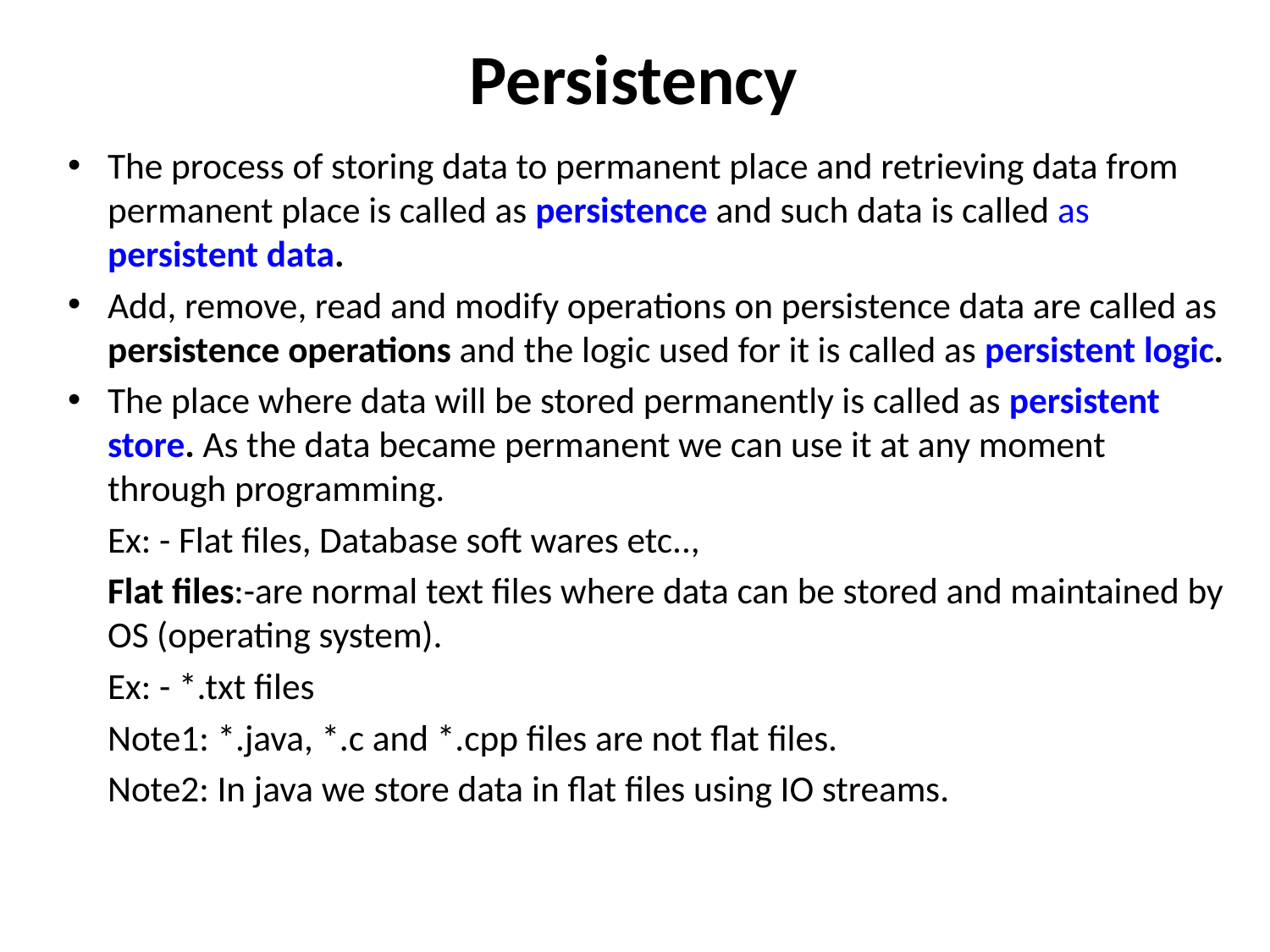

# Persistency
The process of storing data to permanent place and retrieving data from permanent place is called as persistence and such data is called as persistent data.
Add, remove, read and modify operations on persistence data are called as persistence operations and the logic used for it is called as persistent logic.
The place where data will be stored permanently is called as persistent store. As the data became permanent we can use it at any moment through programming.
	Ex: - Flat files, Database soft wares etc..,
	Flat files:-are normal text files where data can be stored and maintained by OS (operating system).
	Ex: - *.txt files
	Note1: *.java, *.c and *.cpp files are not flat files.
	Note2: In java we store data in flat files using IO streams.